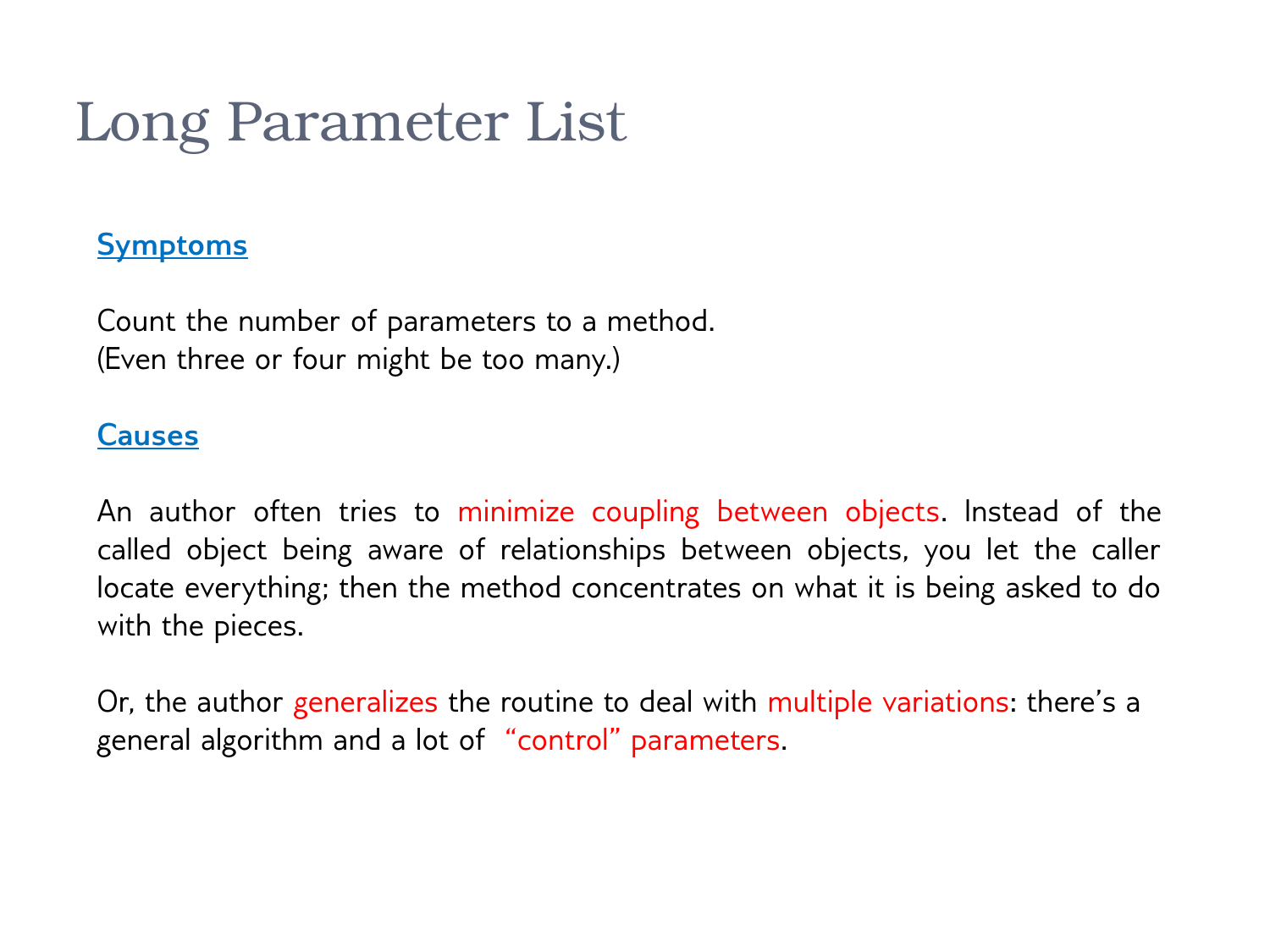

# Long Parameter List
Symptoms

Count the number of parameters to a method.
(Even three or four might be too many.)

Causes

An author often tries to minimize coupling between objects. Instead of the called object being aware of relationships between objects, you let the caller locate everything; then the method concentrates on what it is being asked to do with the pieces.

Or, the author generalizes the routine to deal with multiple variations: there’s a general algorithm and a lot of  “control” parameters.